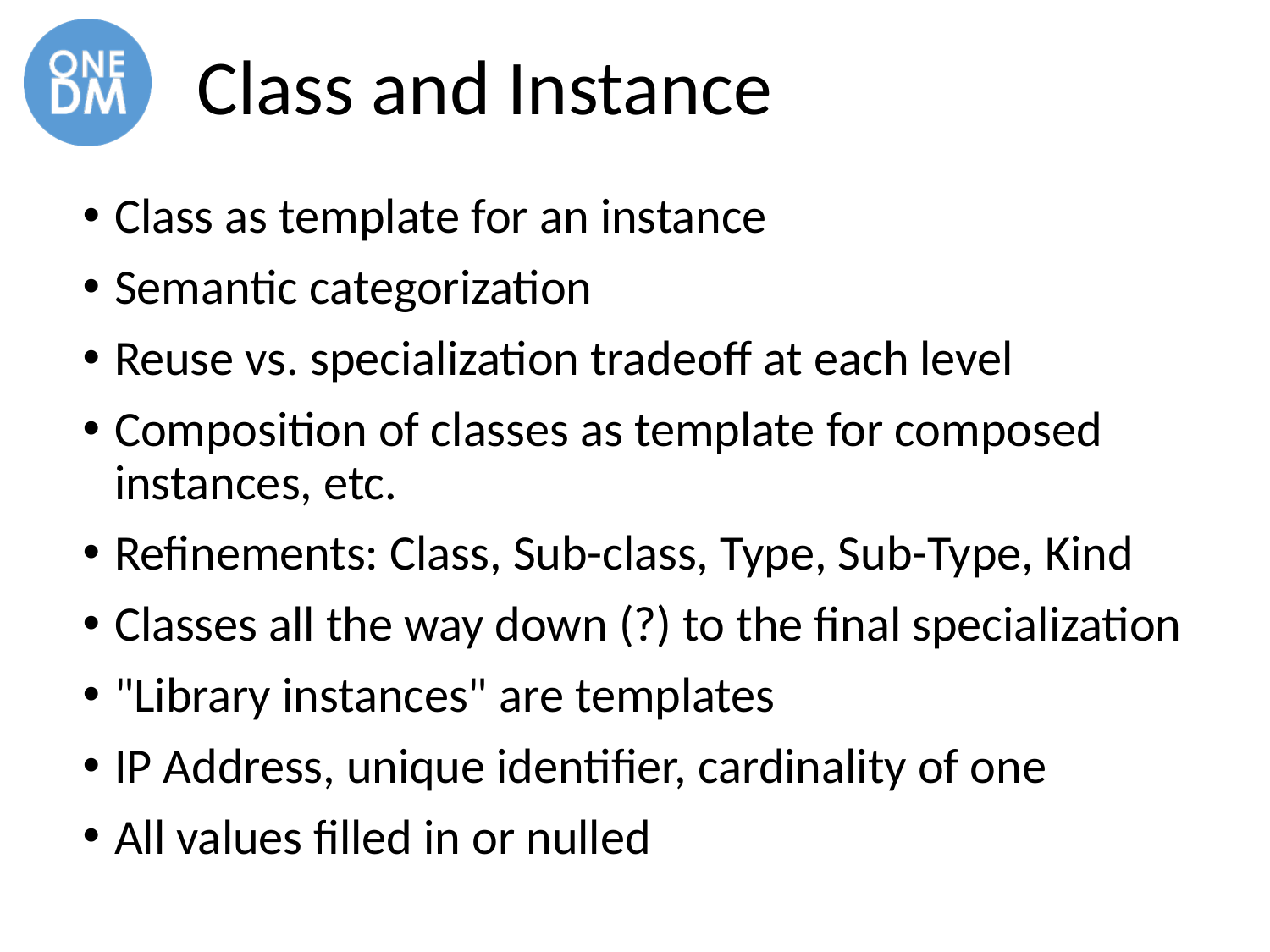

# Class and Instance
Class as template for an instance
Semantic categorization
Reuse vs. specialization tradeoff at each level
Composition of classes as template for composed instances, etc.
Refinements: Class, Sub-class, Type, Sub-Type, Kind
Classes all the way down (?) to the final specialization
"Library instances" are templates
IP Address, unique identifier, cardinality of one
All values filled in or nulled